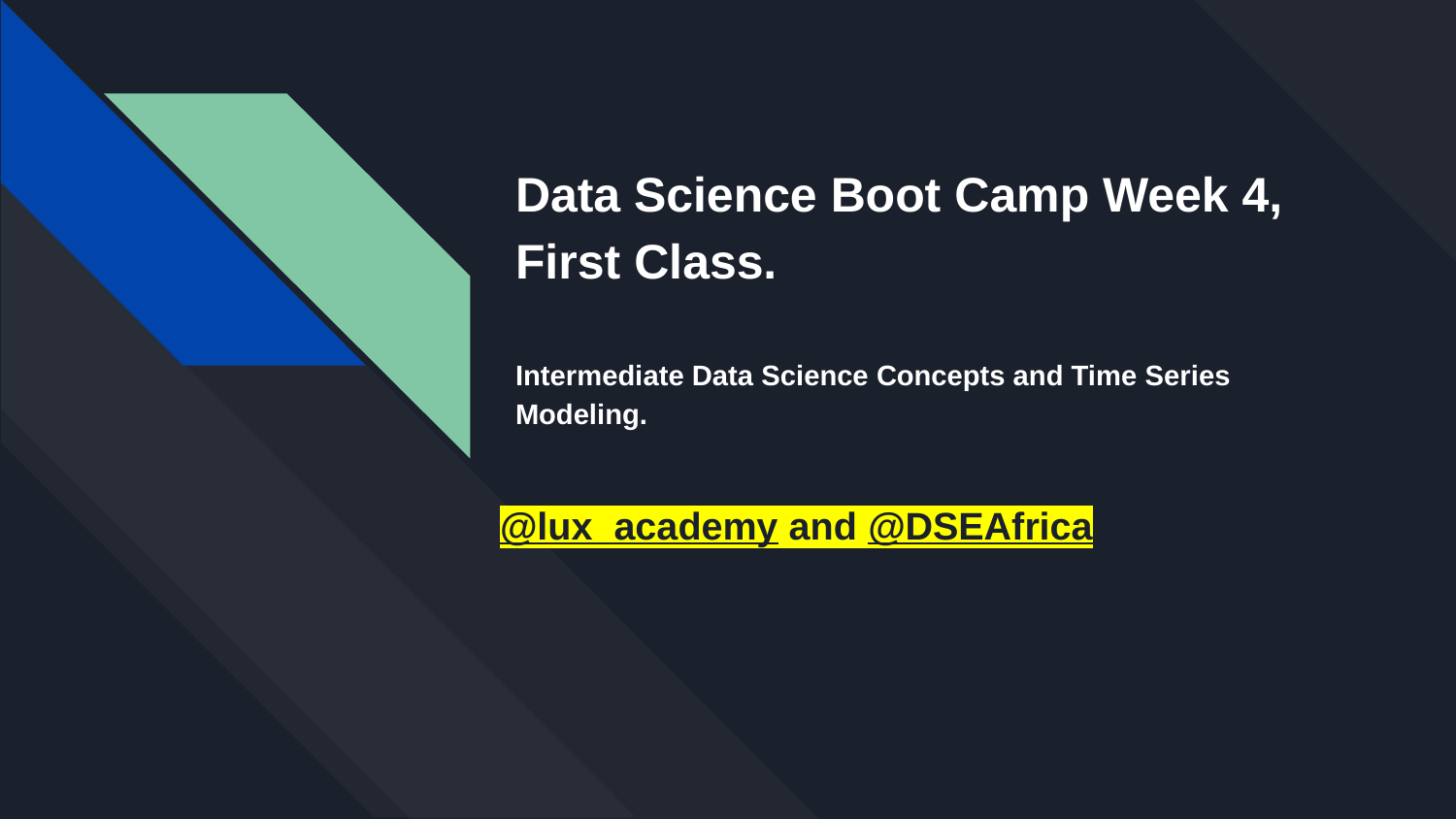

# Data Science Boot Camp Week 4, First Class.

Intermediate Data Science Concepts and Time Series Modeling.

@lux_academy and @DSEAfrica